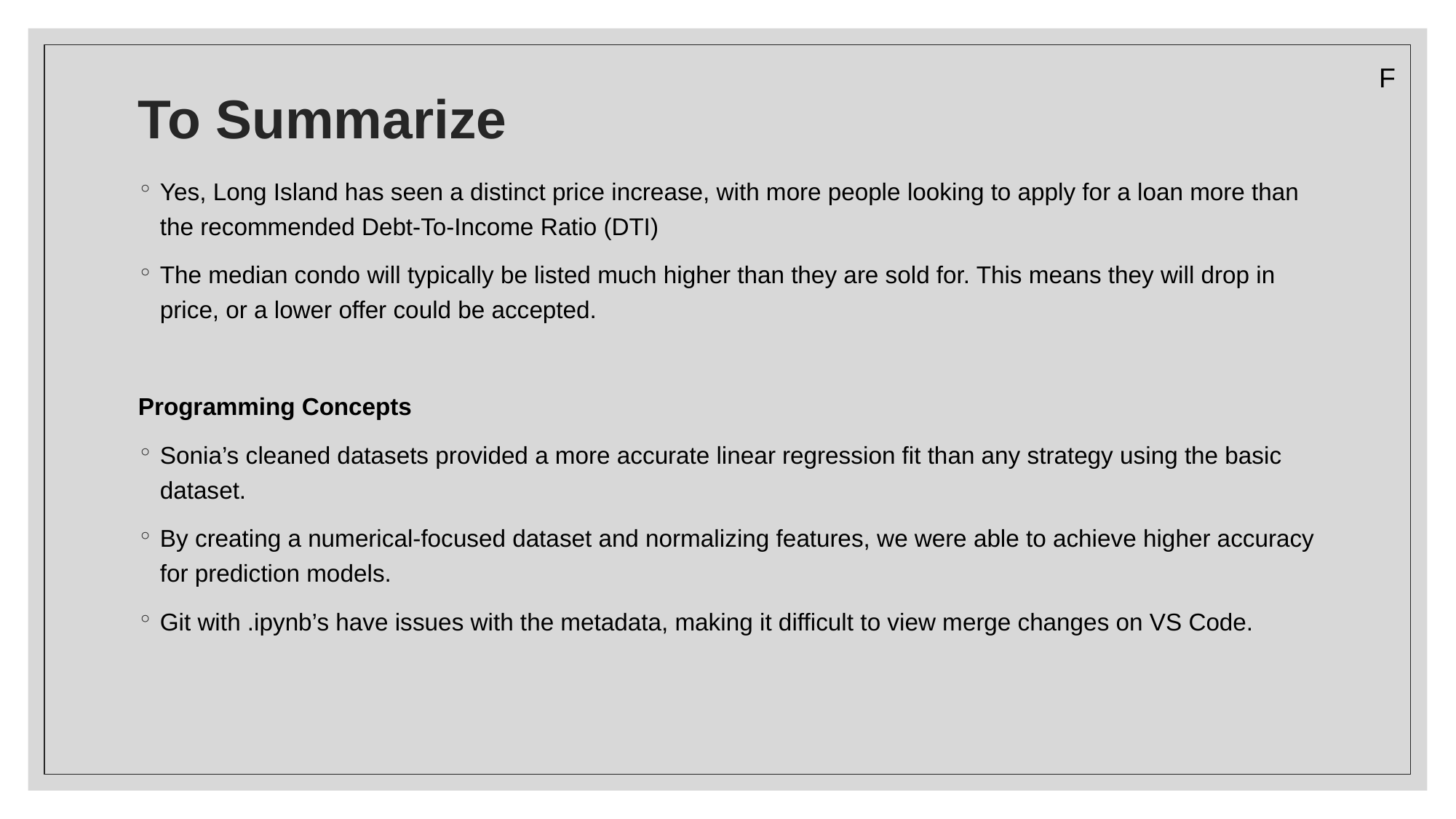

F
# To Summarize
Yes, Long Island has seen a distinct price increase, with more people looking to apply for a loan more than the recommended Debt-To-Income Ratio (DTI)
The median condo will typically be listed much higher than they are sold for. This means they will drop in price, or a lower offer could be accepted.

Programming Concepts
Sonia’s cleaned datasets provided a more accurate linear regression fit than any strategy using the basic dataset.
By creating a numerical-focused dataset and normalizing features, we were able to achieve higher accuracy for prediction models.
Git with .ipynb’s have issues with the metadata, making it difficult to view merge changes on VS Code.